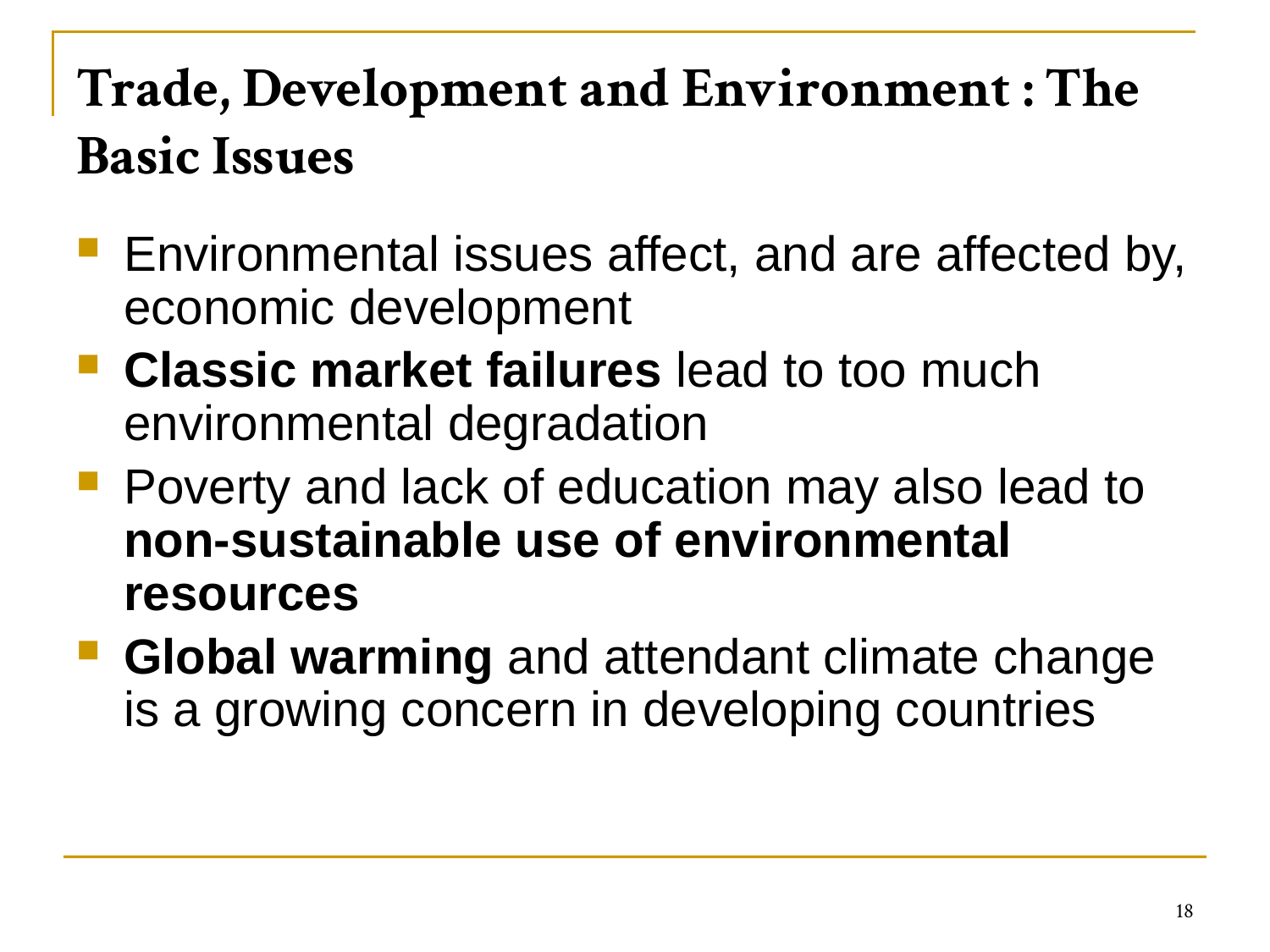

Trade, Development and Environment : The Basic Issues
Environmental issues affect, and are affected by, economic development
Classic market failures lead to too much environmental degradation
Poverty and lack of education may also lead to non-sustainable use of environmental resources
Global warming and attendant climate change is a growing concern in developing countries
18